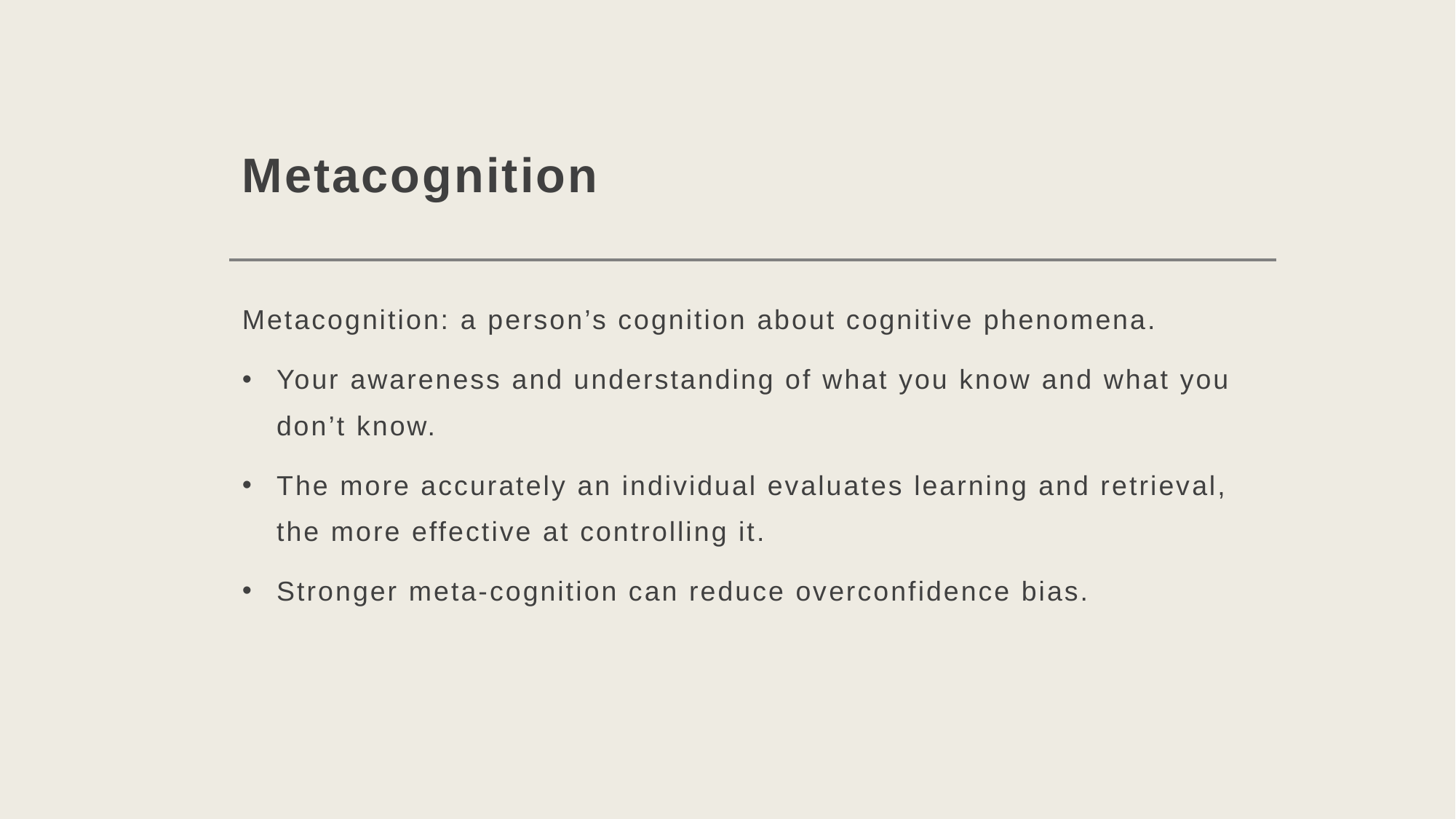

# Metacognition
Metacognition: a person’s cognition about cognitive phenomena.
Your awareness and understanding of what you know and what you don’t know.
The more accurately an individual evaluates learning and retrieval, the more effective at controlling it.
Stronger meta-cognition can reduce overconfidence bias.